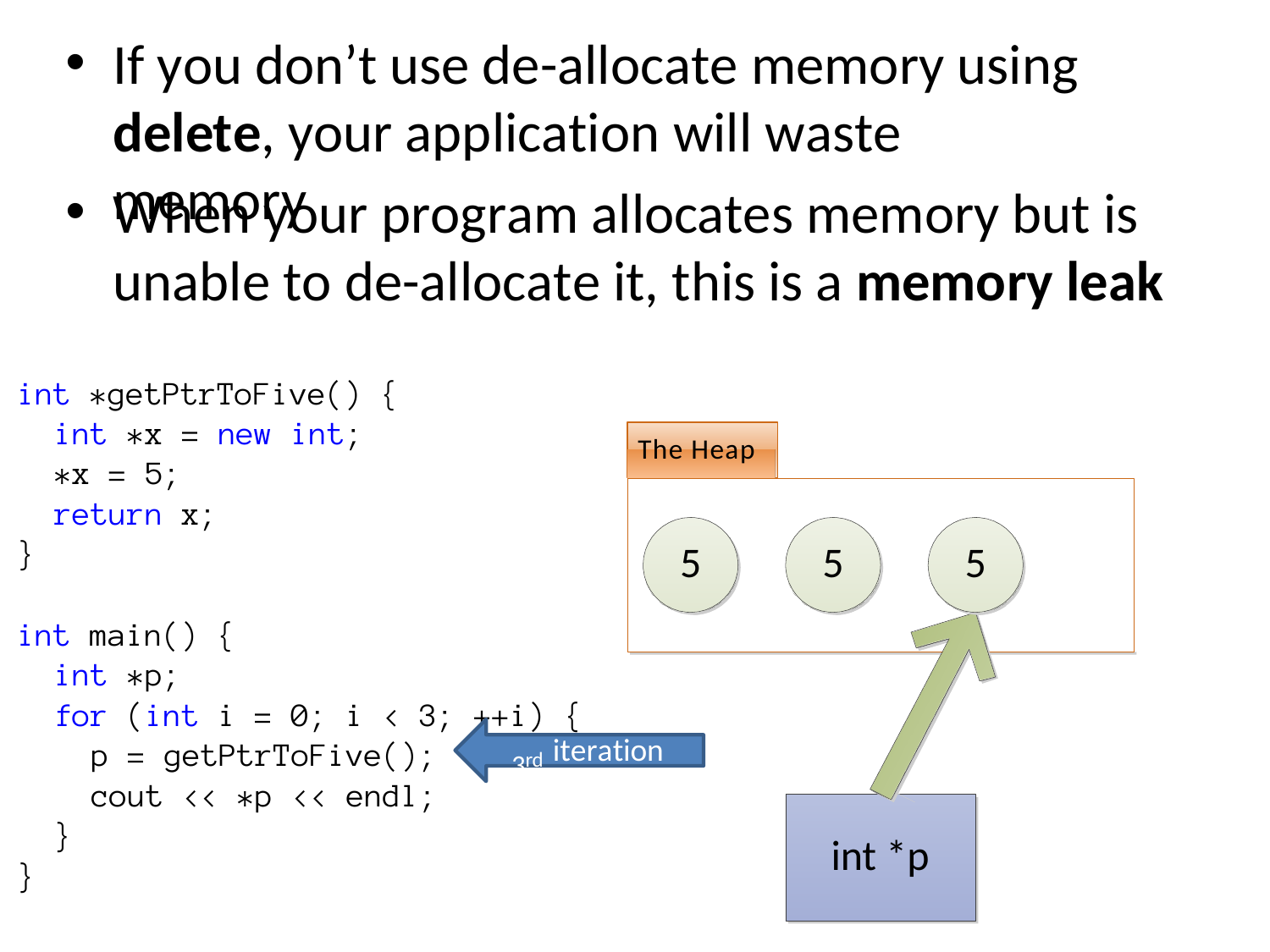

If you don’t use de-allocate memory using
delete, your application will waste memory
When your program allocates memory but is
unable to de-allocate it, this is a memory leak
int *getPtrToFive() {
int *x = new int;
*x = 5;
return x;
}

The Heap

5
5
5

int main() {
int *p;
for (int i = 0; i < 3; ++i) {

3rd
iteration
p = getPtrToFive(); cout << *p << endl;

}
int *p
}